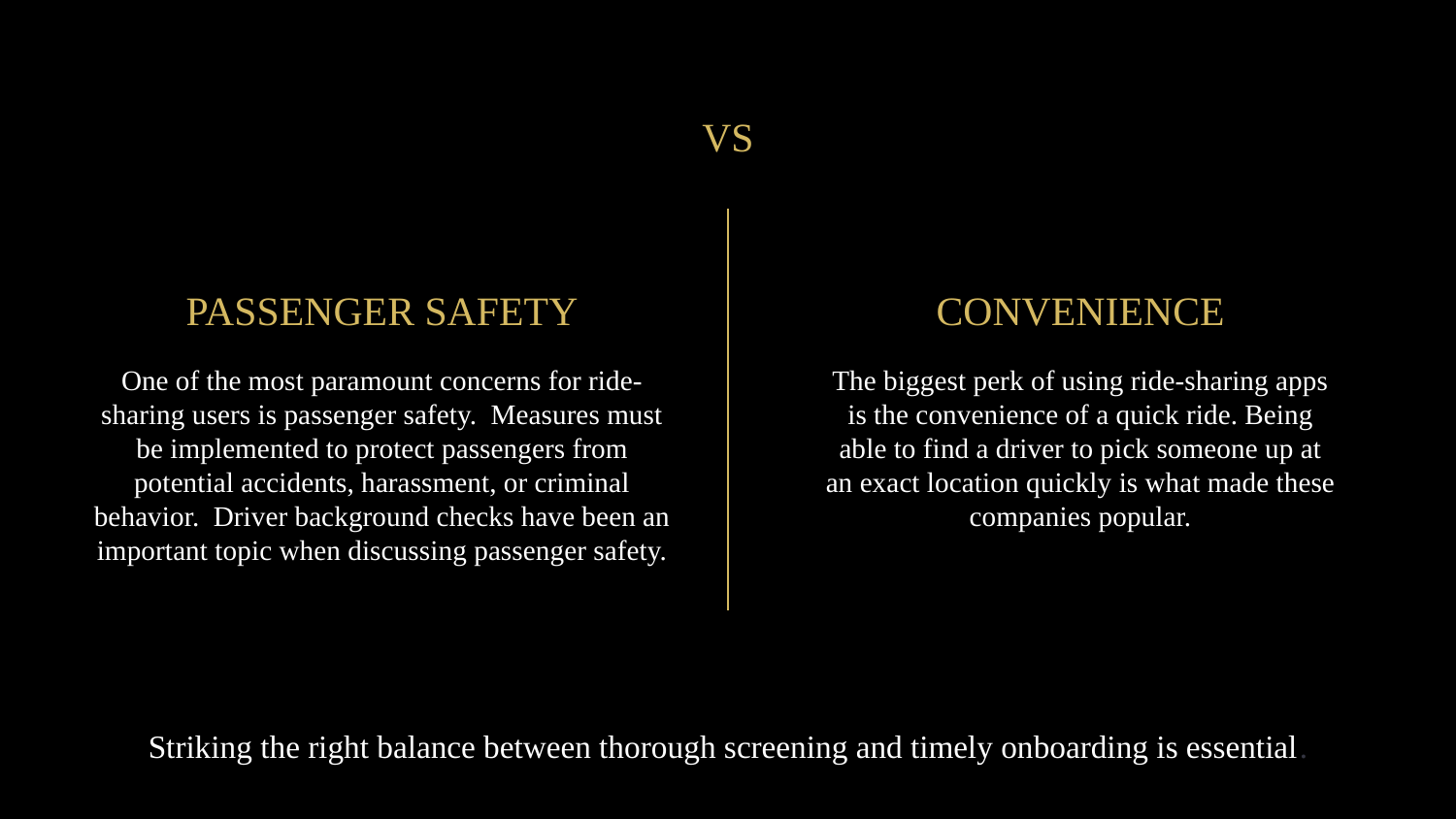

VS
# PASSENGER SAFETY
CONVENIENCE

One of the most paramount concerns for ride-sharing users is passenger safety.  Measures must be implemented to protect passengers from potential accidents, harassment, or criminal behavior.  Driver background checks have been an important topic when discussing passenger safety.
The biggest perk of using ride-sharing apps is the convenience of a quick ride. Being able to find a driver to pick someone up at an exact location quickly is what made these companies popular.
Striking the right balance between thorough screening and timely onboarding is essential.